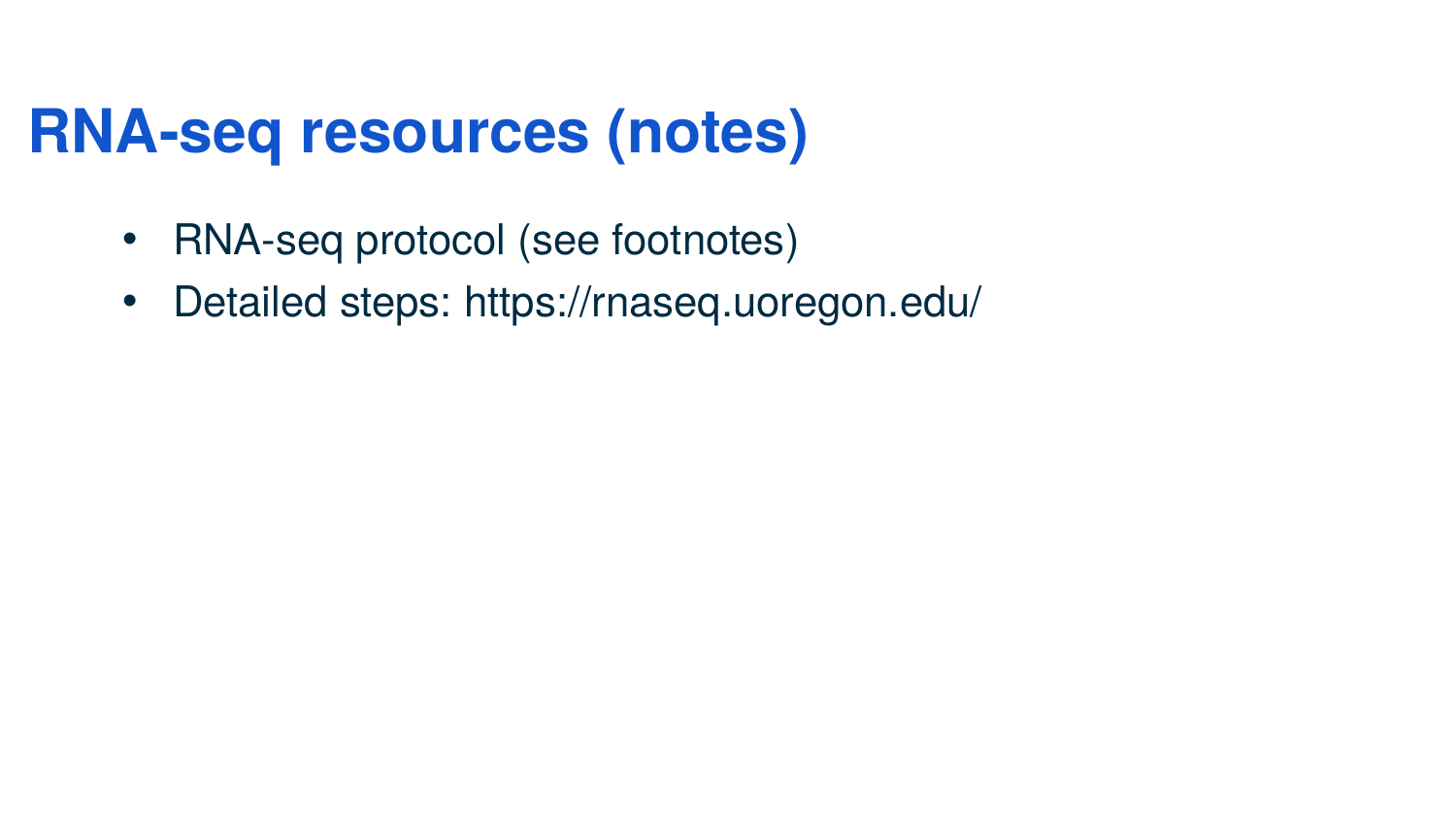

# RNA-seq resources (notes)
RNA-seq protocol (see footnotes)
Detailed steps: https://rnaseq.uoregon.edu/